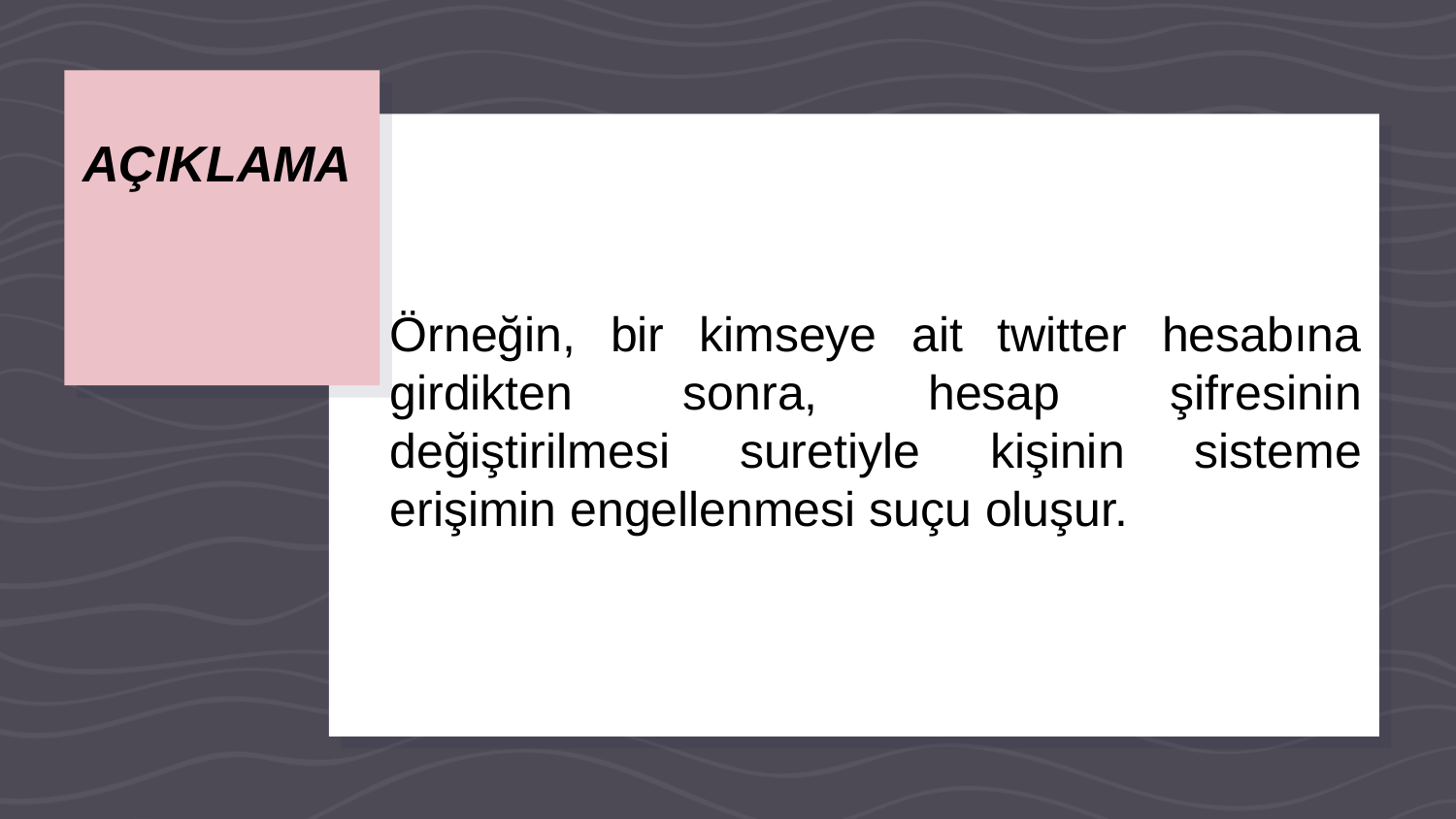

# AÇIKLAMA

Örneğin, bir kimseye ait twitter hesabına girdikten sonra, hesap şifresinin değiştirilmesi suretiyle kişinin sisteme erişimin engellenmesi suçu oluşur.